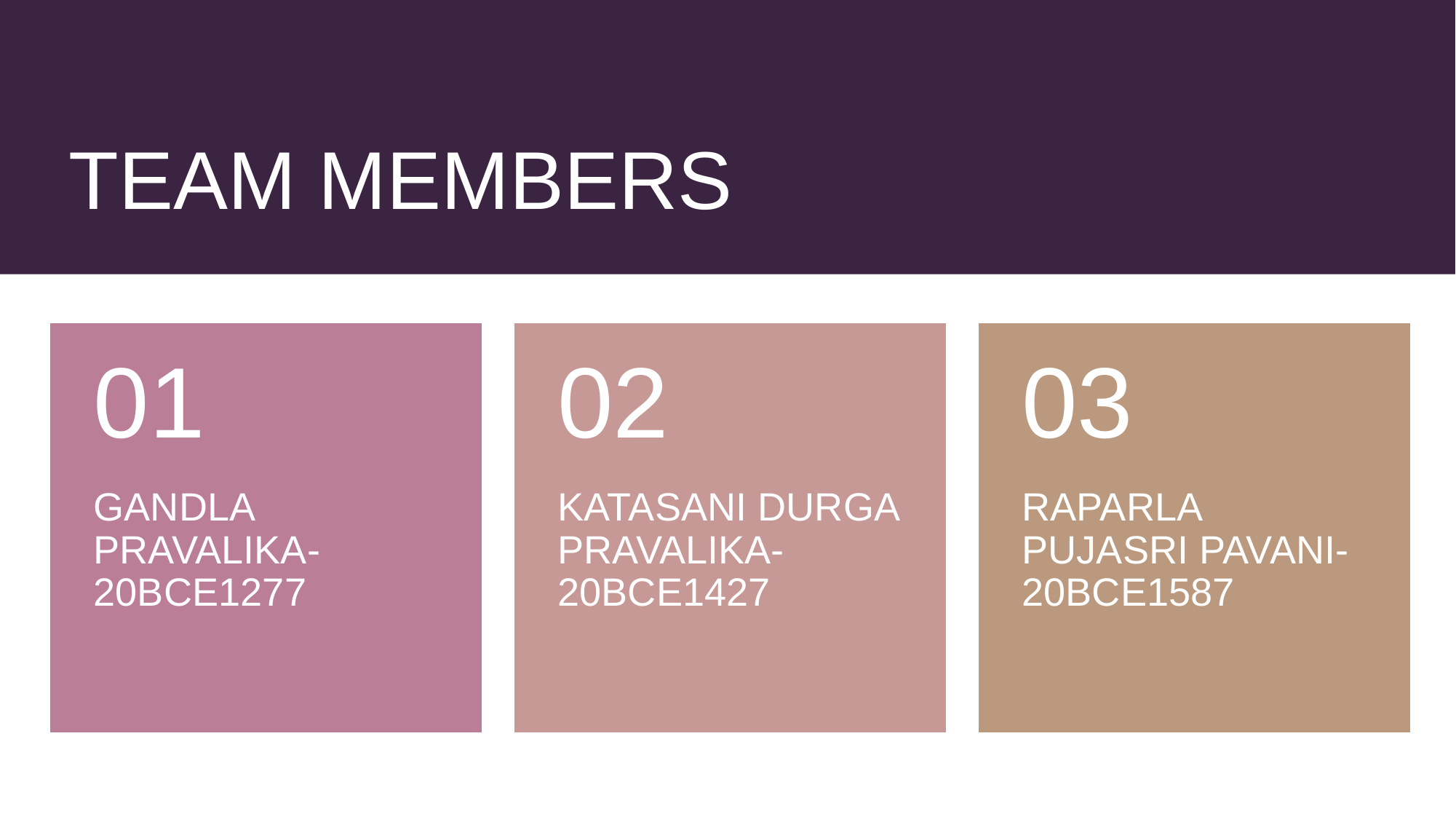

# TEAM MEMBERS
GANDLA PRAVALIKA-20BCE1277
01
KATASANI DURGA PRAVALIKA-20BCE1427
02
RAPARLA PUJASRI PAVANI-20BCE1587
03